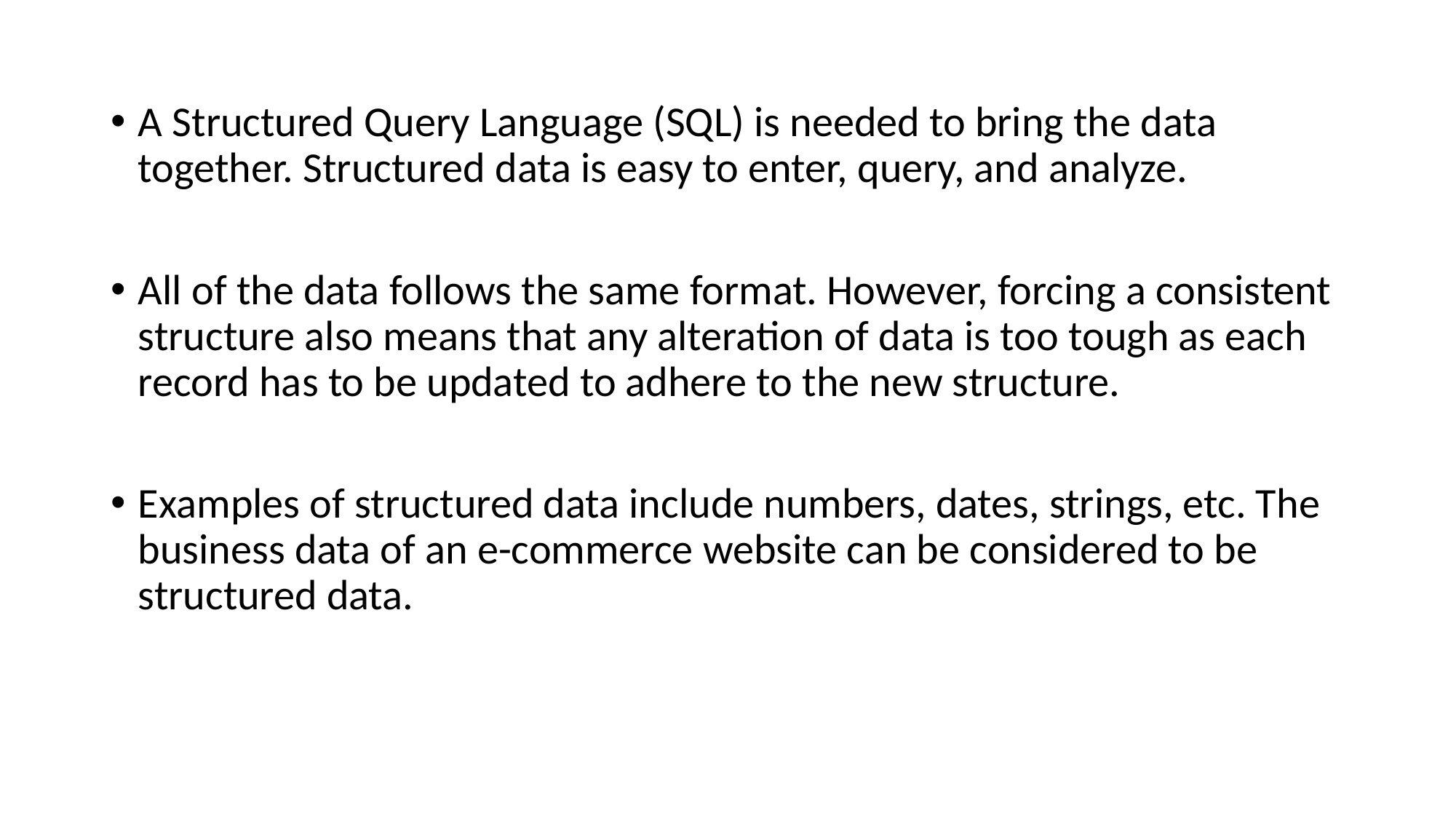

A Structured Query Language (SQL) is needed to bring the data together. Structured data is easy to enter, query, and analyze.

All of the data follows the same format. However, forcing a consistent structure also means that any alteration of data is too tough as each record has to be updated to adhere to the new structure.

Examples of structured data include numbers, dates, strings, etc. The business data of an e-commerce website can be considered to be structured data.